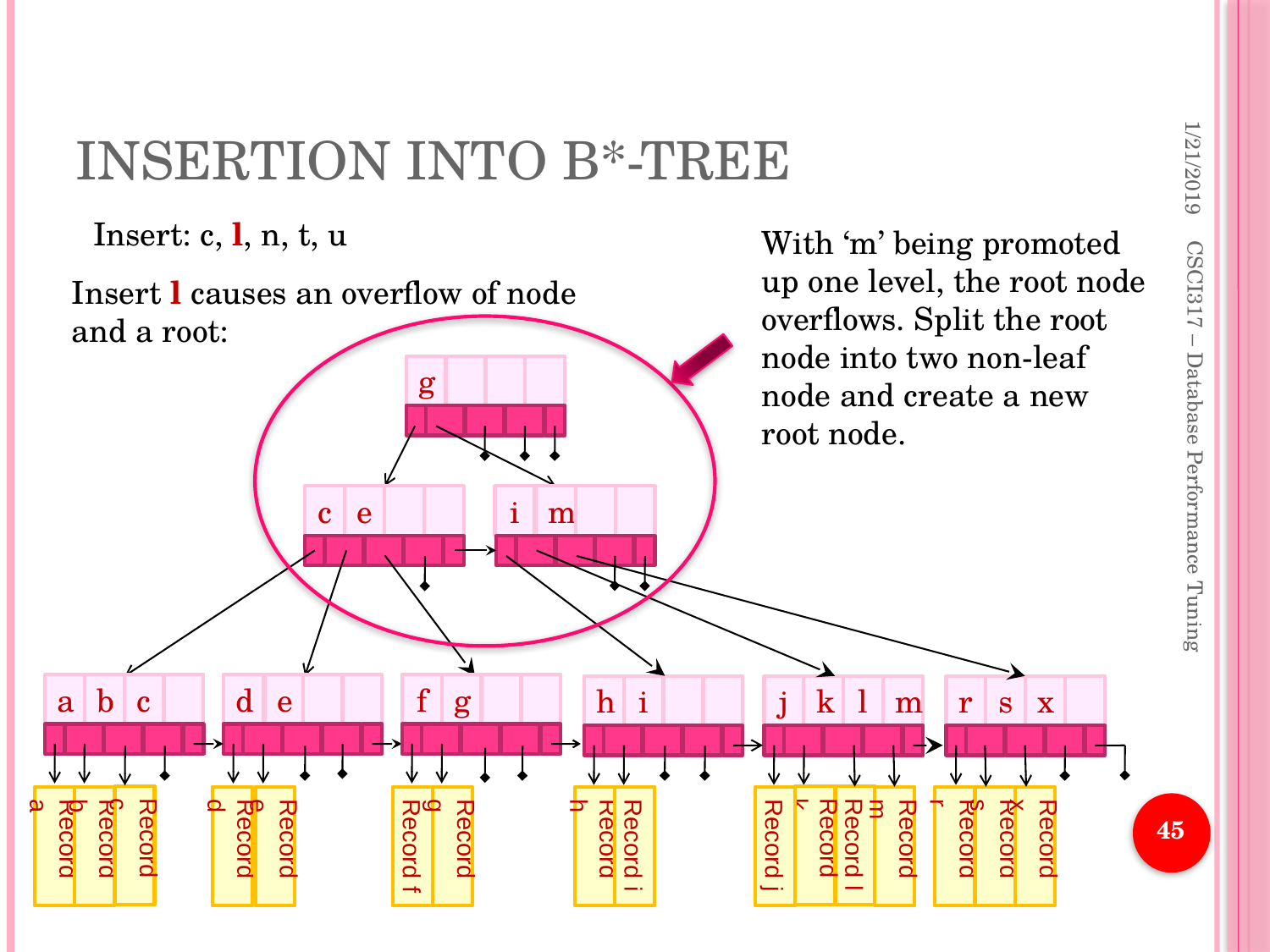

# Insertion into B*-tree
1/21/2019
Insert: c, l, n, t, u
With ‘m’ being promoted up one level, the root node overflows. Split the root node into two non-leaf node and create a new root node.

Insert l causes an overflow of node and a root:
g

c
e

i
m

a
b
c

Record a
Record b
d
e

Record d
Record e
f
g

Record f
Record g
h
i

Record h
Record i
j
k
l
m

Record k
Record m
Record j
r
s
x

Record r
Record s
Record x
Record c
Record l
CSCI317 – Database Performance Tuning
45